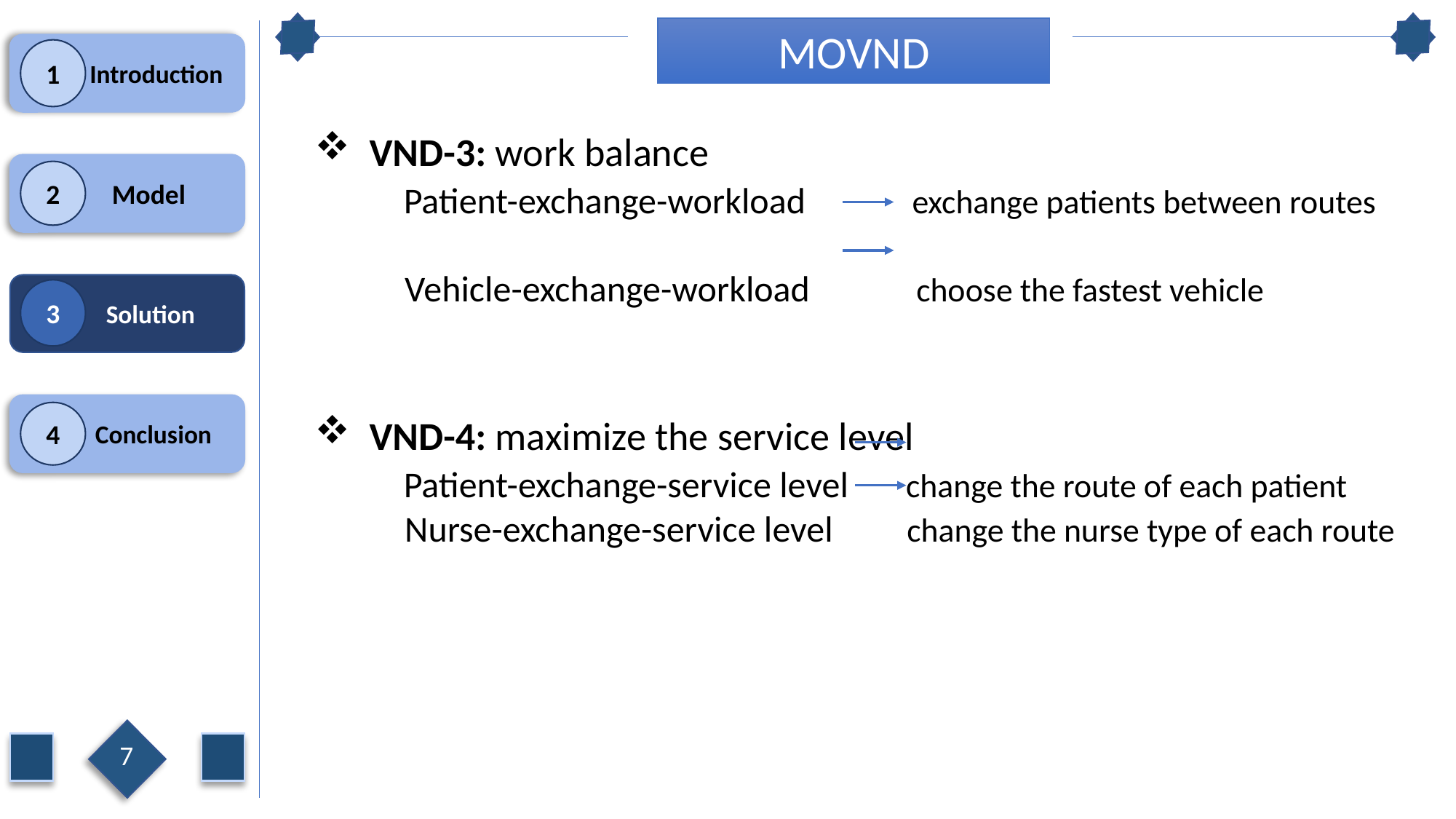

MOVND
VND-3: work balance
          Patient-exchange-workload             exchange patients between routes
           Vehicle-exchange-workload             choose the fastest vehicle

VND-4: maximize the service level
          Patient-exchange-service level       change the route of each patient
           Nurse-exchange-service level         change the nurse type of each route
7